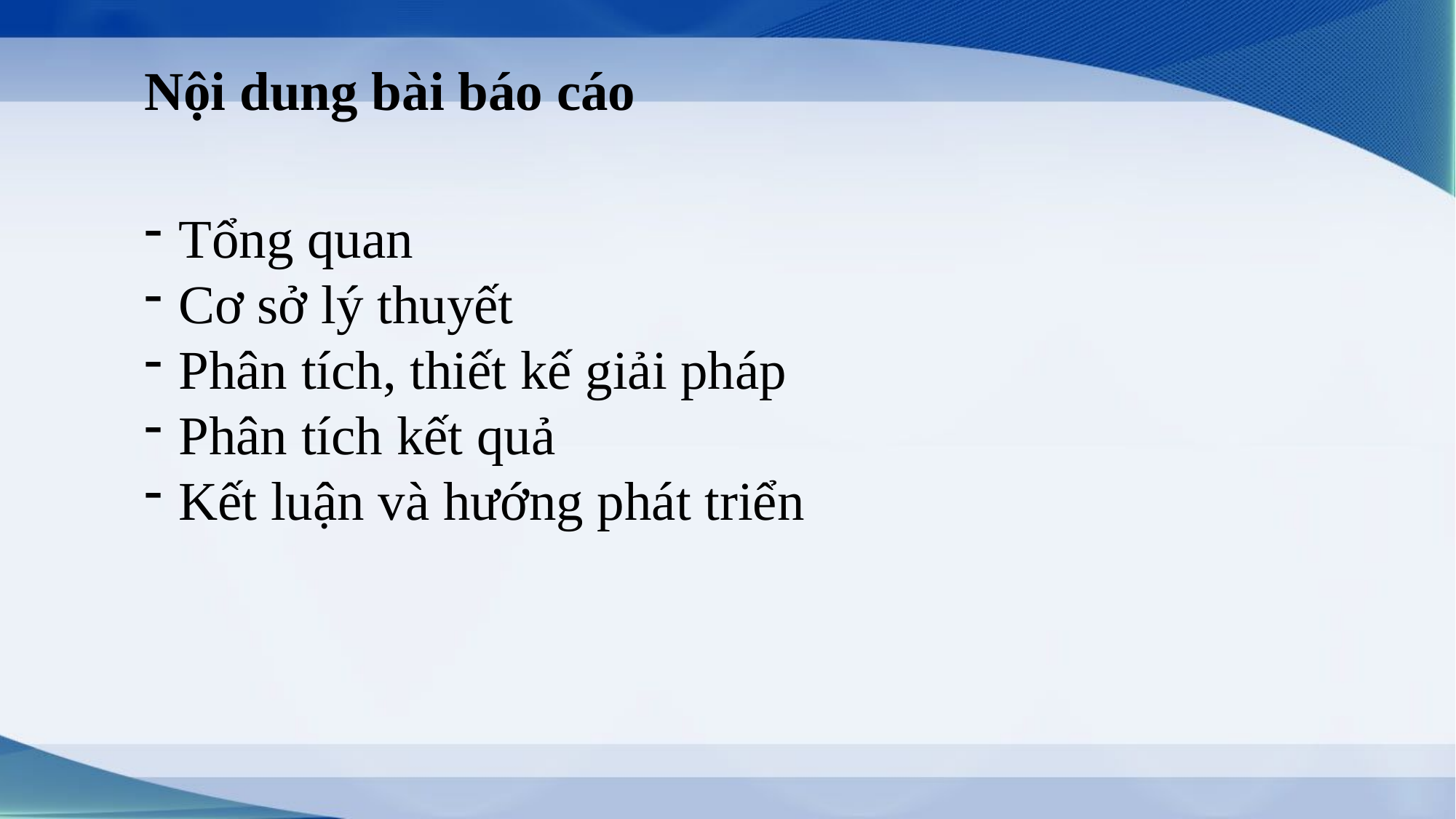

Nội dung bài báo cáo

Tổng quan
Cơ sở lý thuyết
Phân tích, thiết kế giải pháp
Phân tích kết quả
Kết luận và hướng phát triển